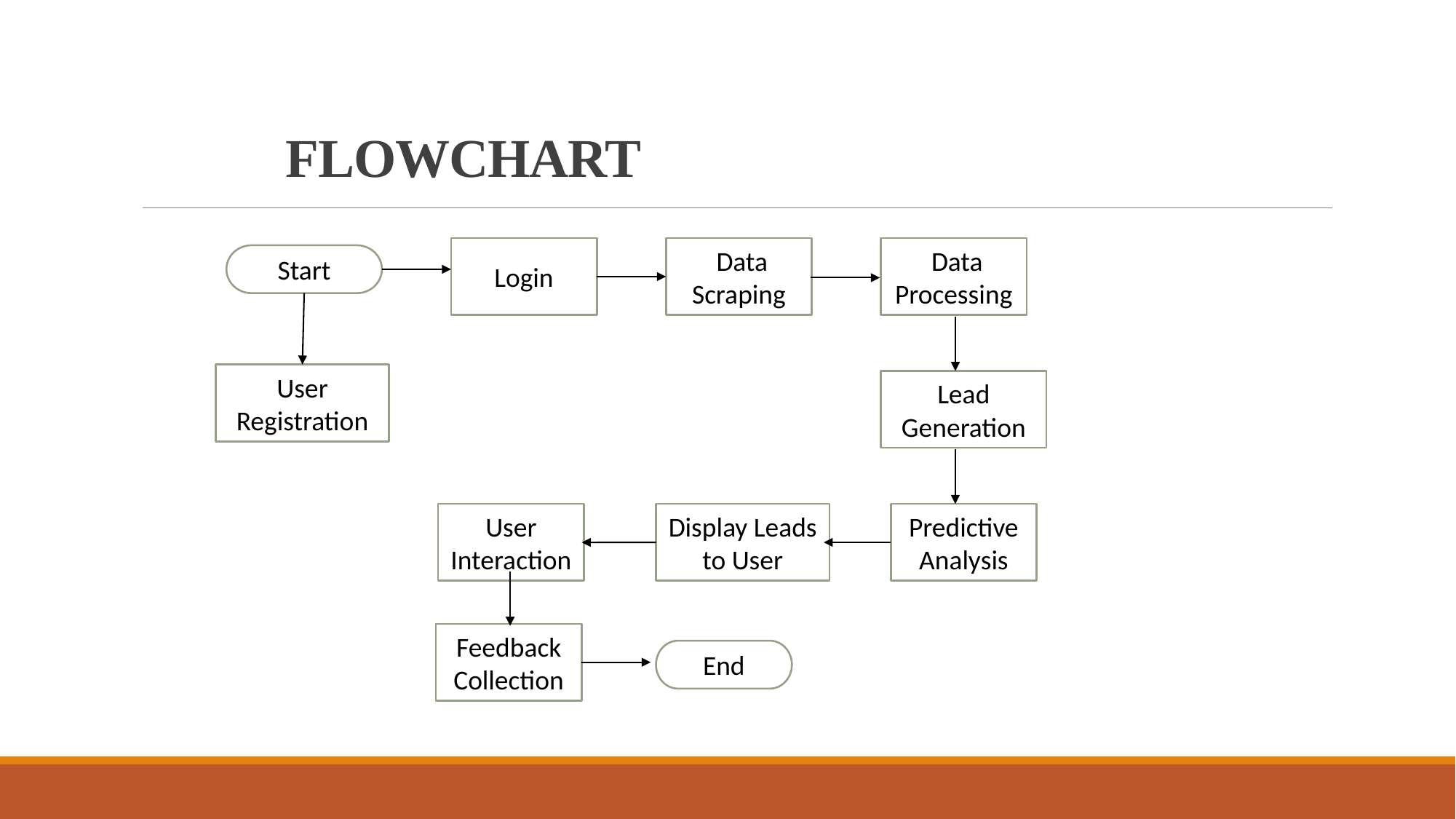

# FLOWCHART
Login
 Data Scraping
 Data Processing
Start
User Registration
Lead Generation
User Interaction
Display Leads to User
Predictive Analysis
Feedback Collection
End